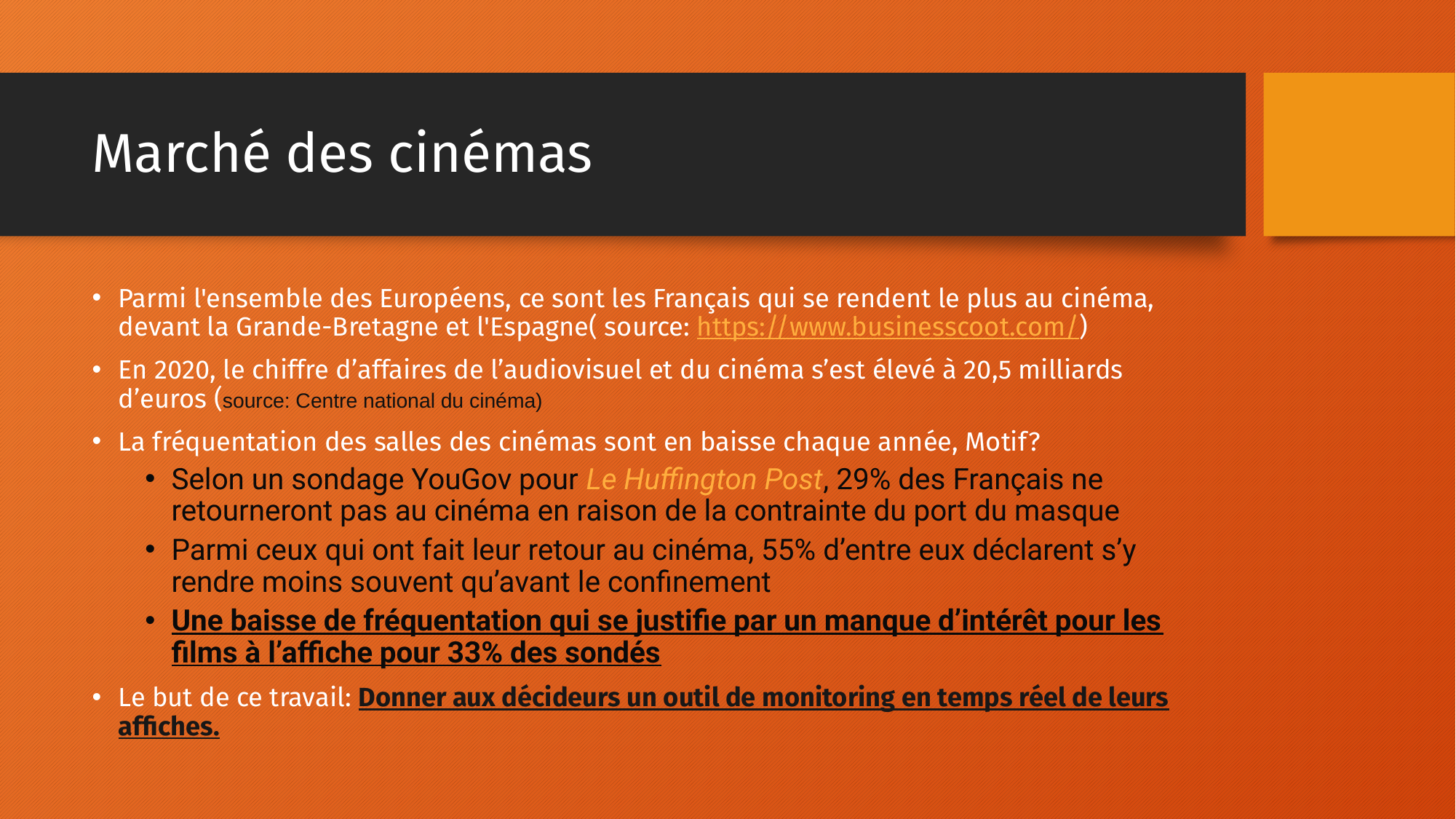

# Marché des cinémas
Parmi l'ensemble des Européens, ce sont les Français qui se rendent le plus au cinéma, devant la Grande-Bretagne et l'Espagne( source: https://www.businesscoot.com/)
En 2020, le chiffre d’affaires de l’audiovisuel et du cinéma s’est élevé à 20,5 milliards d’euros (source: Centre national du cinéma)
La fréquentation des salles des cinémas sont en baisse chaque année, Motif?
Selon un sondage YouGov pour Le Huffington Post, 29% des Français ne retourneront pas au cinéma en raison de la contrainte du port du masque
Parmi ceux qui ont fait leur retour au cinéma, 55% d’entre eux déclarent s’y rendre moins souvent qu’avant le confinement
Une baisse de fréquentation qui se justifie par un manque d’intérêt pour les films à l’affiche pour 33% des sondés
Le but de ce travail: Donner aux décideurs un outil de monitoring en temps réel de leurs affiches.